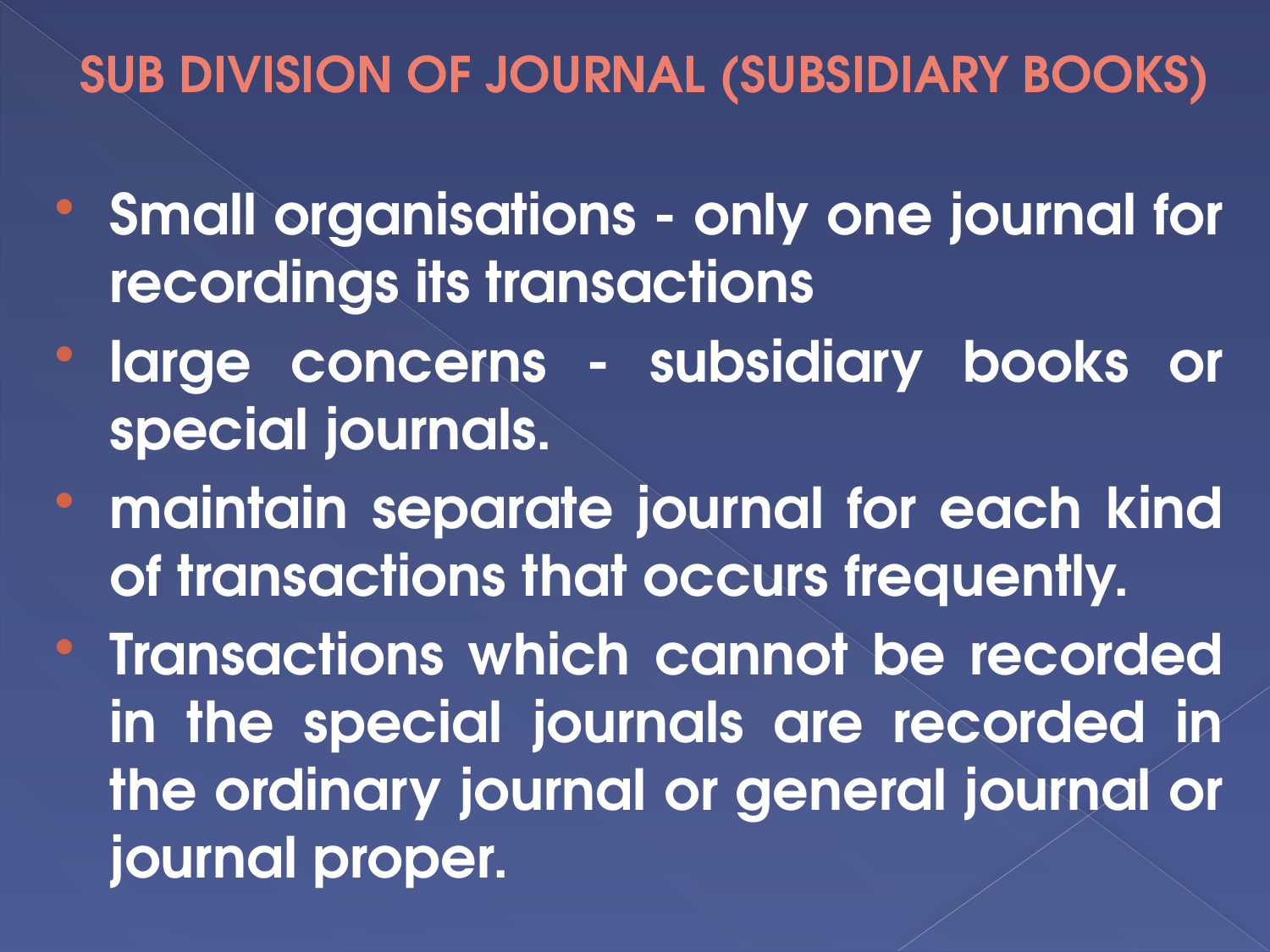

# SUB DIVISION OF JOURNAL (SUBSIDIARY BOOKS)

Small organisations - only one journal for recordings its transactions
large concerns - subsidiary books or special journals.
maintain separate journal for each kind of transactions that occurs frequently.
Transactions which cannot be recorded in the special journals are recorded in the ordinary journal or general journal or journal proper.